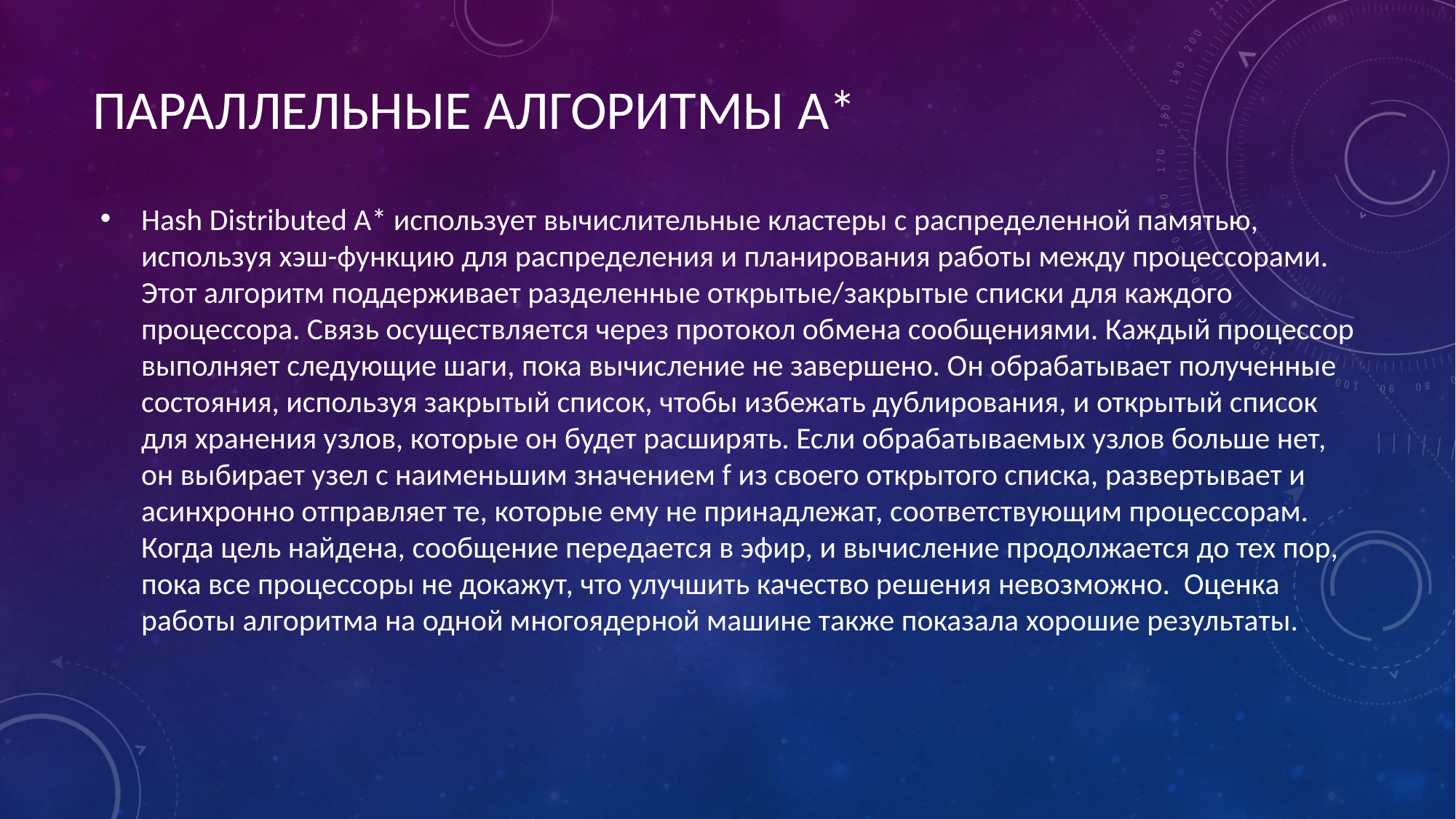

# ПАРАЛЛЕЛЬНЫЕ АЛГОРИТМЫ A*
Hash Distributed A* использует вычислительные кластеры с распределенной памятью, используя хэш-функцию для распределения и планирования работы между процессорами. Этот алгоритм поддерживает разделенные открытые/закрытые списки для каждого процессора. Связь осуществляется через протокол обмена сообщениями. Каждый процессор выполняет следующие шаги, пока вычисление не завершено. Он обрабатывает полученные состояния, используя закрытый список, чтобы избежать дублирования, и открытый список для хранения узлов, которые он будет расширять. Если обрабатываемых узлов больше нет, он выбирает узел с наименьшим значением f из своего открытого списка, развертывает и асинхронно отправляет те, которые ему не принадлежат, соответствующим процессорам. Когда цель найдена, сообщение передается в эфир, и вычисление продолжается до тех пор, пока все процессоры не докажут, что улучшить качество решения невозможно.  Оценка работы алгоритма на одной многоядерной машине также показала хорошие результаты.